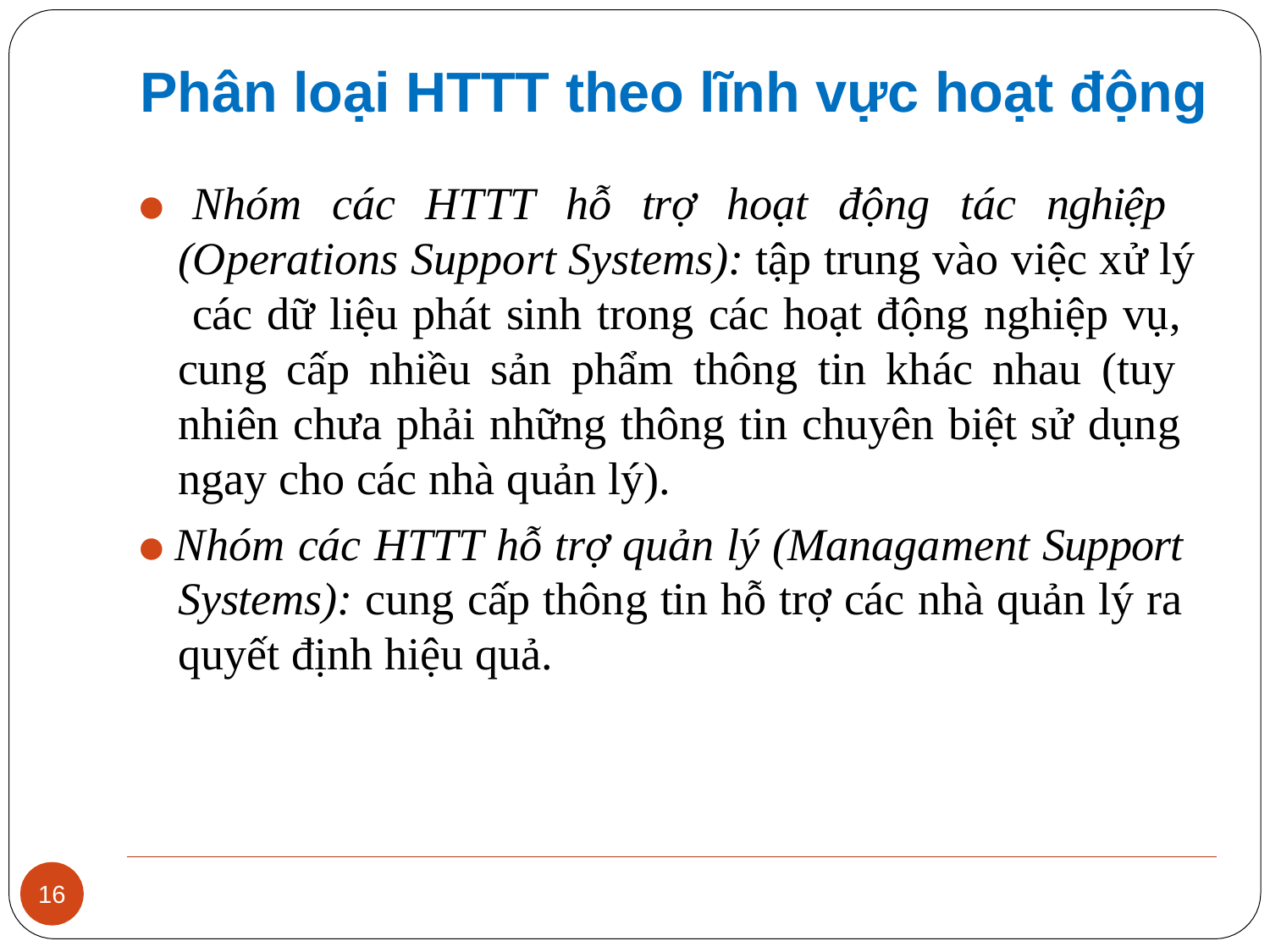

# Phân loại HTTT theo lĩnh vực hoạt động
⚫ Nhóm các HTTT hỗ trợ hoạt động tác nghiệp  (Operations Support Systems): tập trung vào việc xử lý  các dữ liệu phát sinh trong các hoạt động nghiệp vụ,  cung cấp nhiều sản phẩm thông tin khác nhau (tuy  nhiên chưa phải những thông tin chuyên biệt sử dụng  ngay cho các nhà quản lý).
⚫ Nhóm các HTTT hỗ trợ quản lý (Managament Support  Systems): cung cấp thông tin hỗ trợ các nhà quản lý ra  quyết định hiệu quả.

16